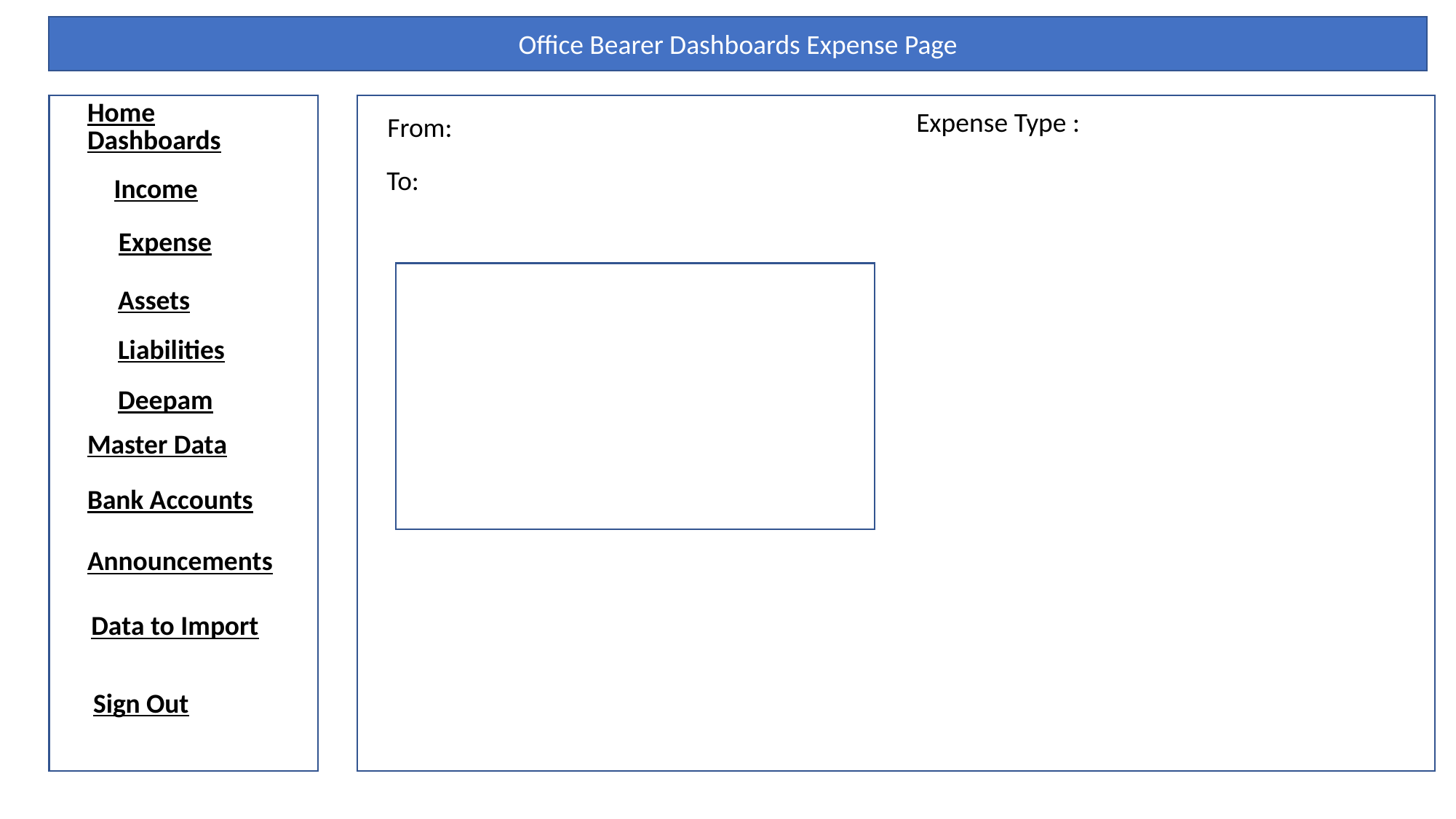

Office Bearer Dashboards Expense Page
Home

Expense Type :
From:
Dashboards
To:
Income
Expense

Assets
Liabilities
Deepam
Master Data
Bank Accounts
Announcements
Data to Import
Sign Out